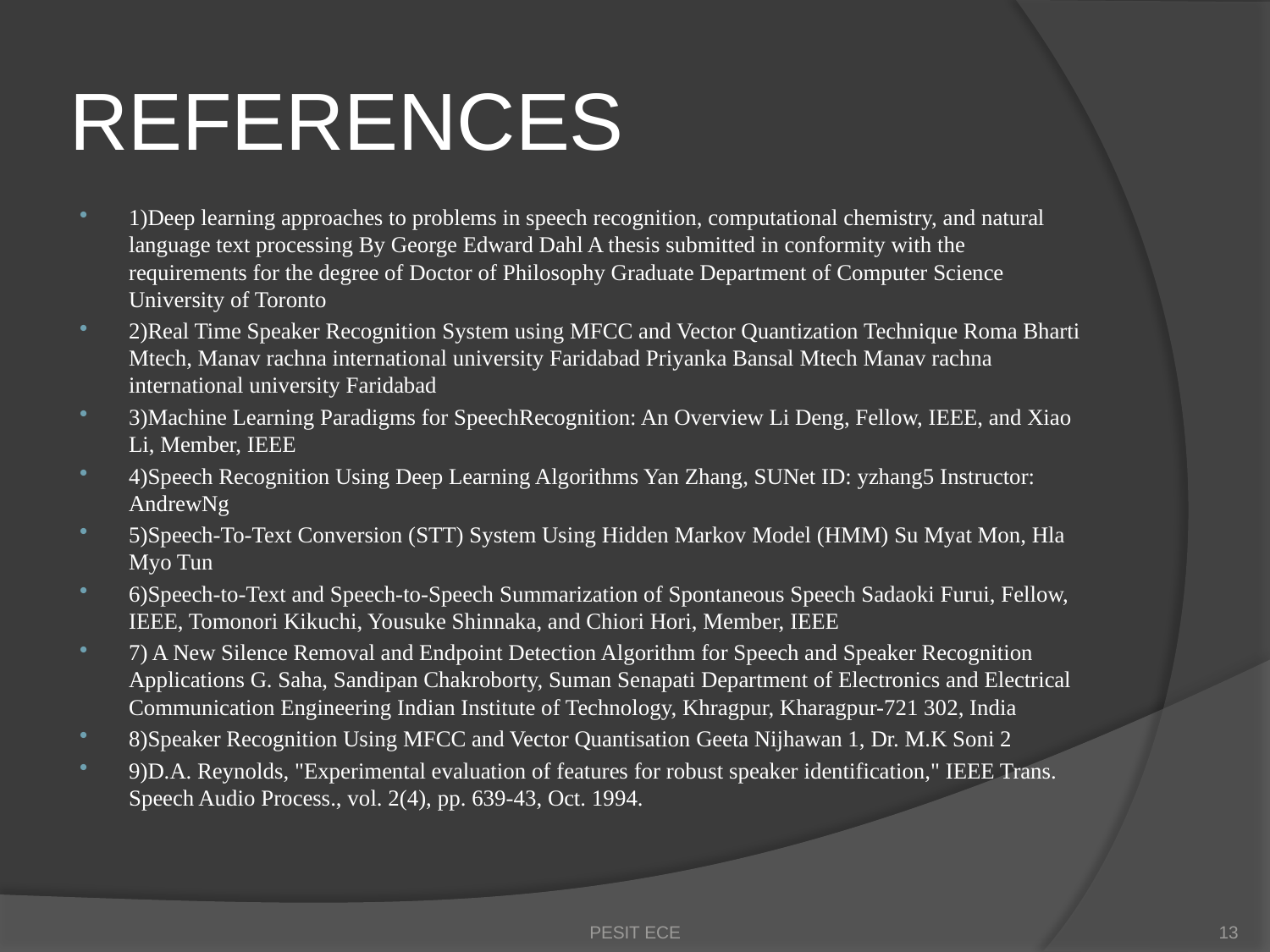

# REFERENCES
1)Deep learning approaches to problems in speech recognition, computational chemistry, and natural language text processing By George Edward Dahl A thesis submitted in conformity with the requirements for the degree of Doctor of Philosophy Graduate Department of Computer Science University of Toronto
2)Real Time Speaker Recognition System using MFCC and Vector Quantization Technique Roma Bharti Mtech, Manav rachna international university Faridabad Priyanka Bansal Mtech Manav rachna international university Faridabad
3)Machine Learning Paradigms for SpeechRecognition: An Overview Li Deng, Fellow, IEEE, and Xiao Li, Member, IEEE
4)Speech Recognition Using Deep Learning Algorithms Yan Zhang, SUNet ID: yzhang5 Instructor: AndrewNg
5)Speech-To-Text Conversion (STT) System Using Hidden Markov Model (HMM) Su Myat Mon, Hla Myo Tun
6)Speech-to-Text and Speech-to-Speech Summarization of Spontaneous Speech Sadaoki Furui, Fellow, IEEE, Tomonori Kikuchi, Yousuke Shinnaka, and Chiori Hori, Member, IEEE
7) A New Silence Removal and Endpoint Detection Algorithm for Speech and Speaker Recognition Applications G. Saha, Sandipan Chakroborty, Suman Senapati Department of Electronics and Electrical Communication Engineering Indian Institute of Technology, Khragpur, Kharagpur-721 302, India
8)Speaker Recognition Using MFCC and Vector Quantisation Geeta Nijhawan 1, Dr. M.K Soni 2
9)D.A. Reynolds, "Experimental evaluation of features for robust speaker identification," IEEE Trans. Speech Audio Process., vol. 2(4), pp. 639-43, Oct. 1994.

PESIT ECE
13